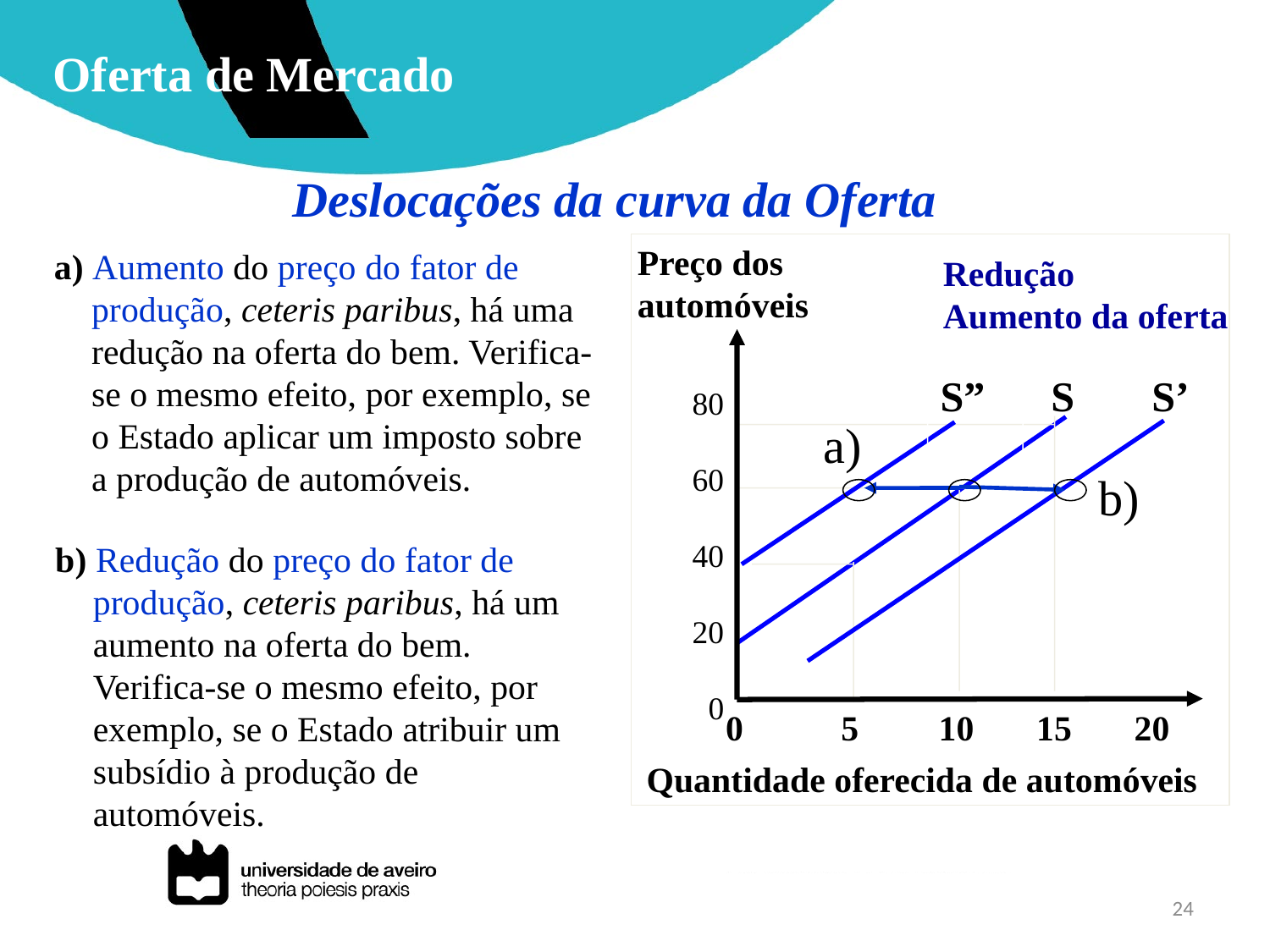

Oferta de Mercado
Deslocações da curva da Oferta
Preço dos
automóveis

Redução
Aumento da oferta

  80

  60

  40

  20

    0

S”
S
S’
a)

b)

0           5         10       15       20
Quantidade oferecida de automóveis
a) Aumento do preço do fator de produção, ceteris paribus, há uma redução na oferta do bem. Verifica-se o mesmo efeito, por exemplo, se o Estado aplicar um imposto sobre a produção de automóveis.

b) Redução do preço do fator de produção, ceteris paribus, há um aumento na oferta do bem. Verifica-se o mesmo efeito, por exemplo, se o Estado atribuir um subsídio à produção de automóveis.

24